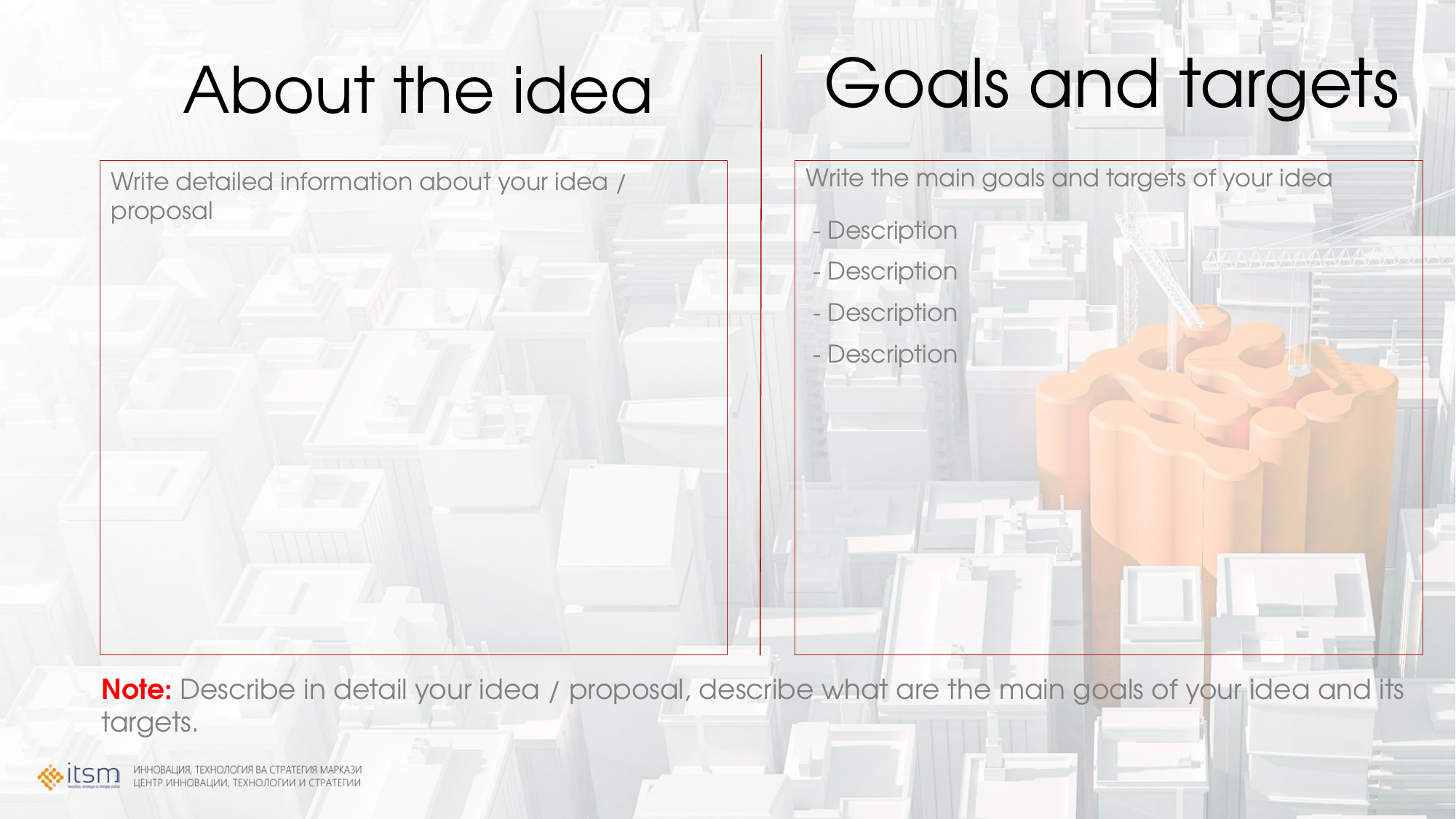

Goals and targets
# About the idea
Write detailed information about your idea / proposal
Write the main goals and targets of your idea
 - Description
 - Description
 - Description
 - Description
Note: Describe in detail your idea / proposal, describe what are the main goals of your idea and its targets.